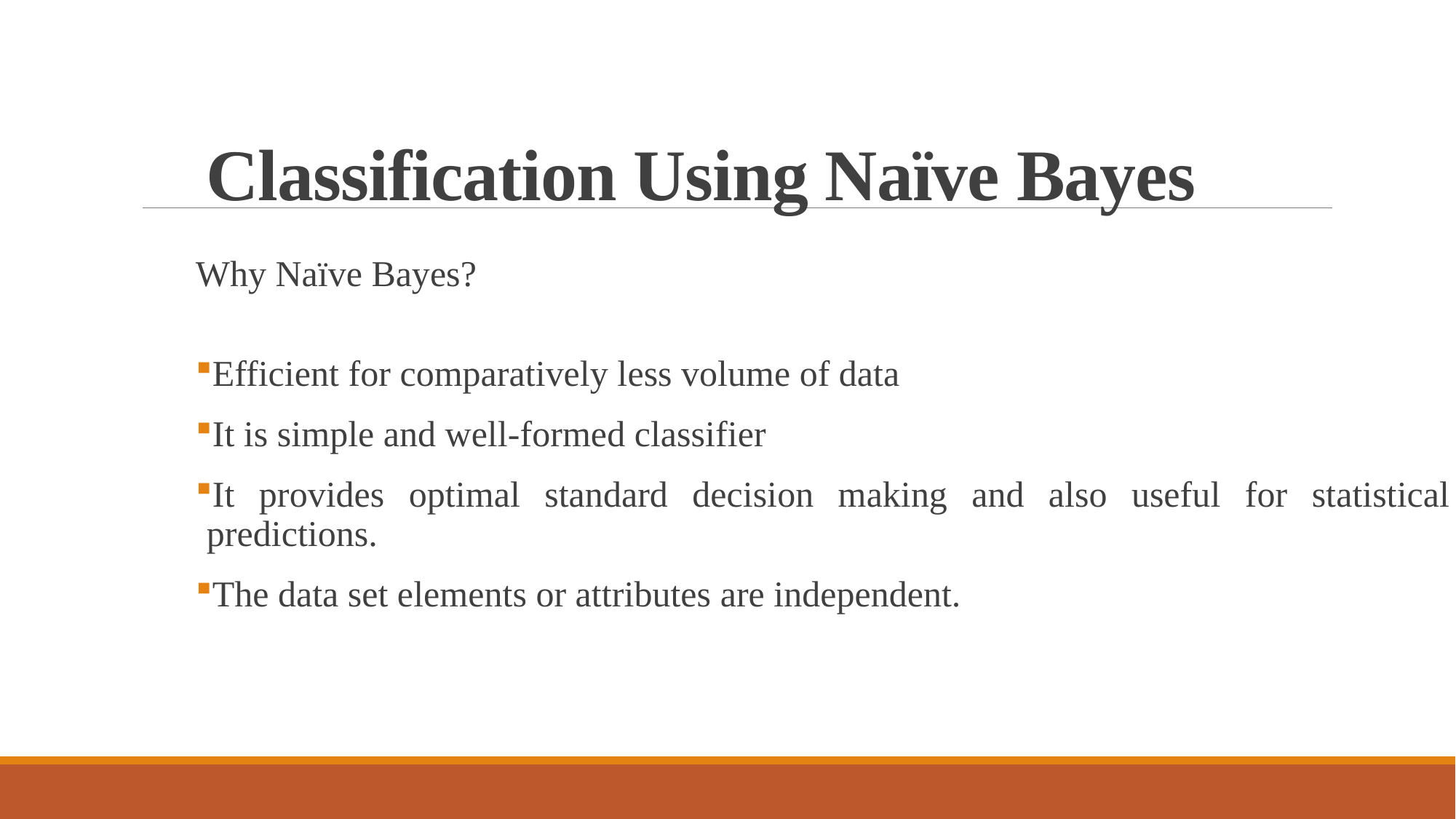

# Classification Using Naïve Bayes
Why Naïve Bayes?

Efficient for comparatively less volume of data
It is simple and well-formed classifier
It provides optimal standard decision making and also useful for statistical predictions.
The data set elements or attributes are independent.